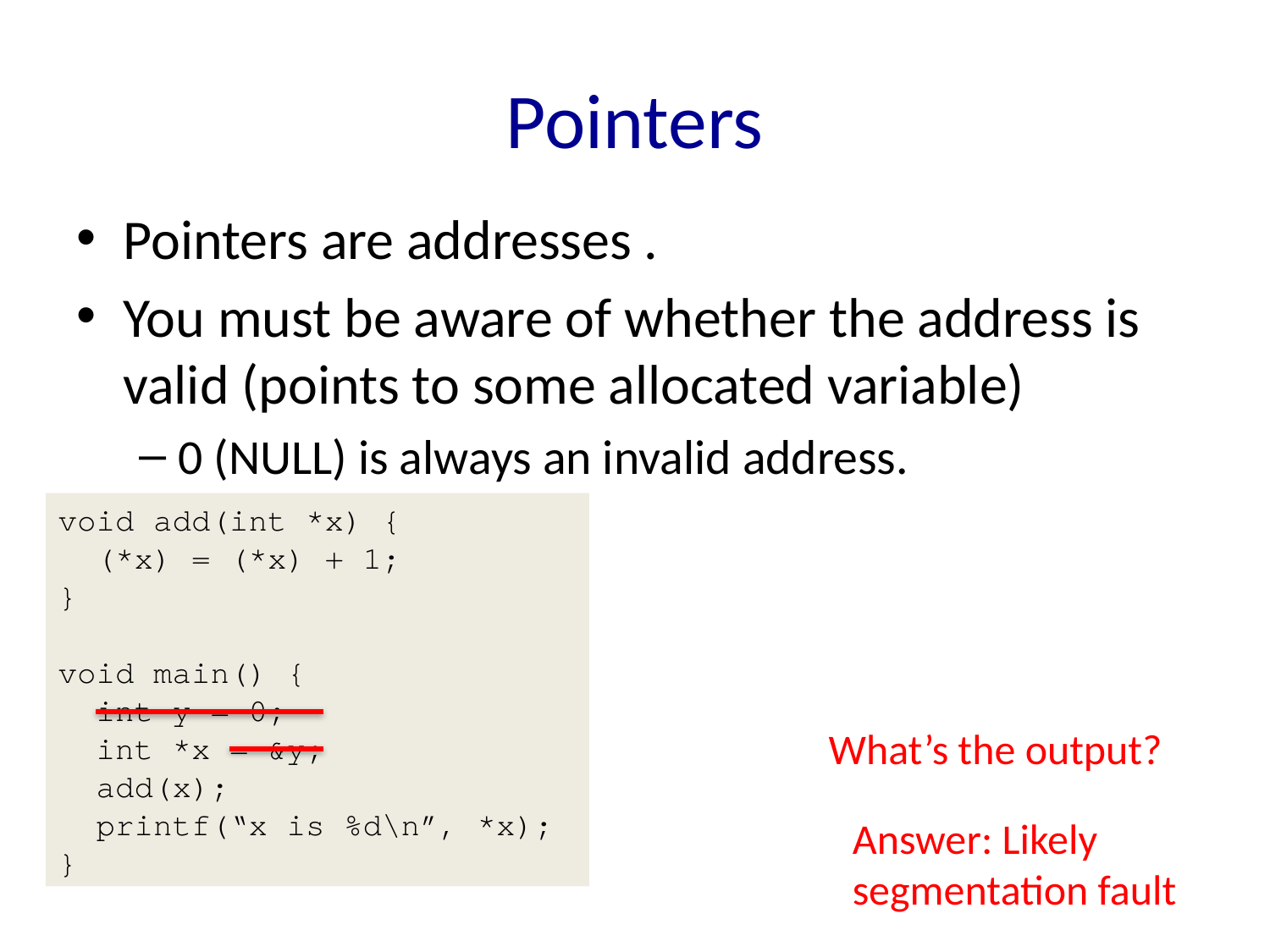

# Pointers
Pointers are addresses .
You must be aware of whether the address is valid (points to some allocated variable)
0 (NULL) is always an invalid address.

void add(int *x) {
  (*x) = (*x) + 1;
}

void main() {
  int y = 0;
  int *x = &y;
  add(x);
  printf(“x is %d\n”, *x);
}
What’s the output?
Answer: Likely
segmentation fault